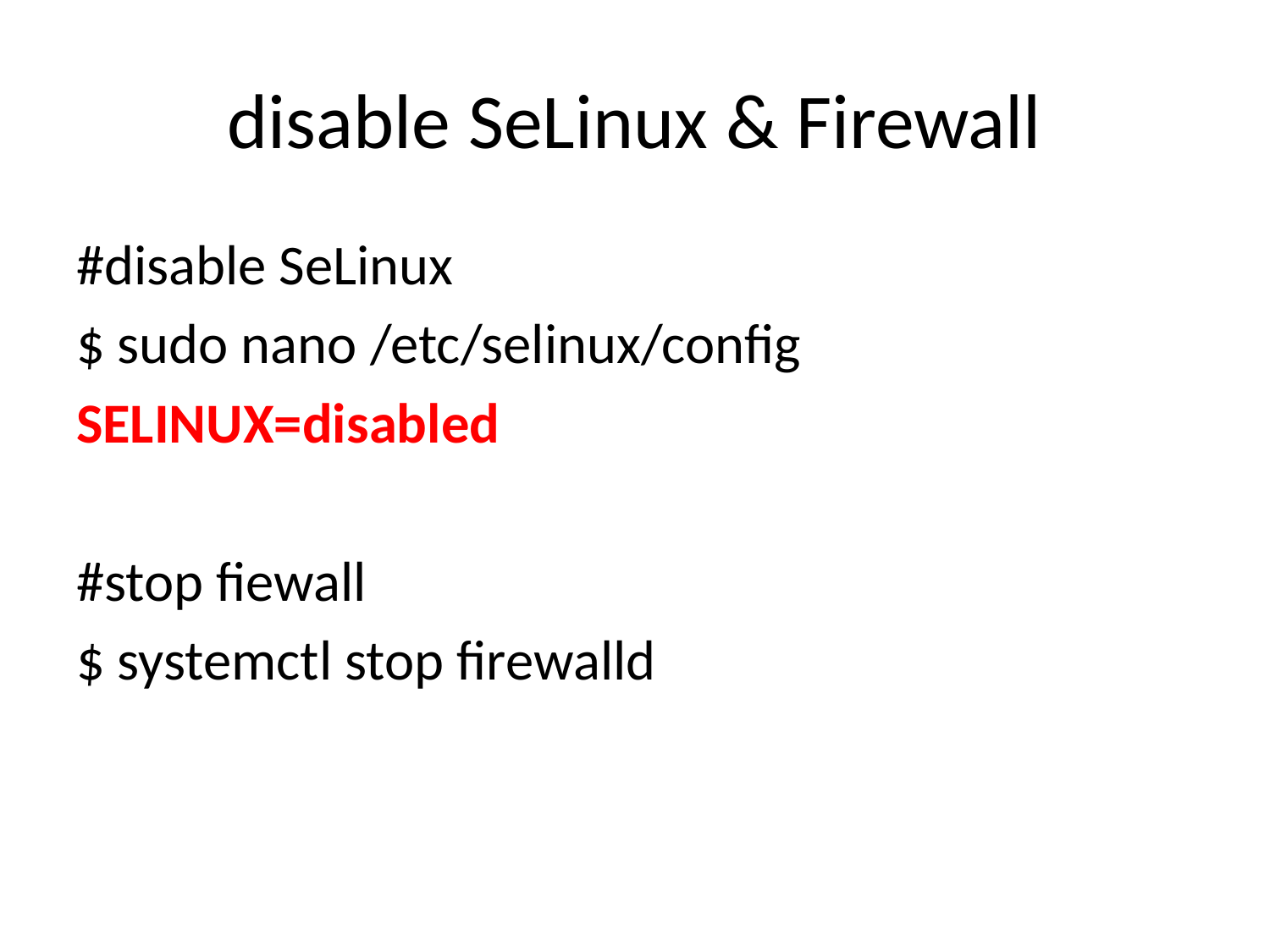

# disable SeLinux & Firewall
#disable SeLinux
$ sudo nano /etc/selinux/config
SELINUX=disabled

#stop fiewall
$ systemctl stop firewalld